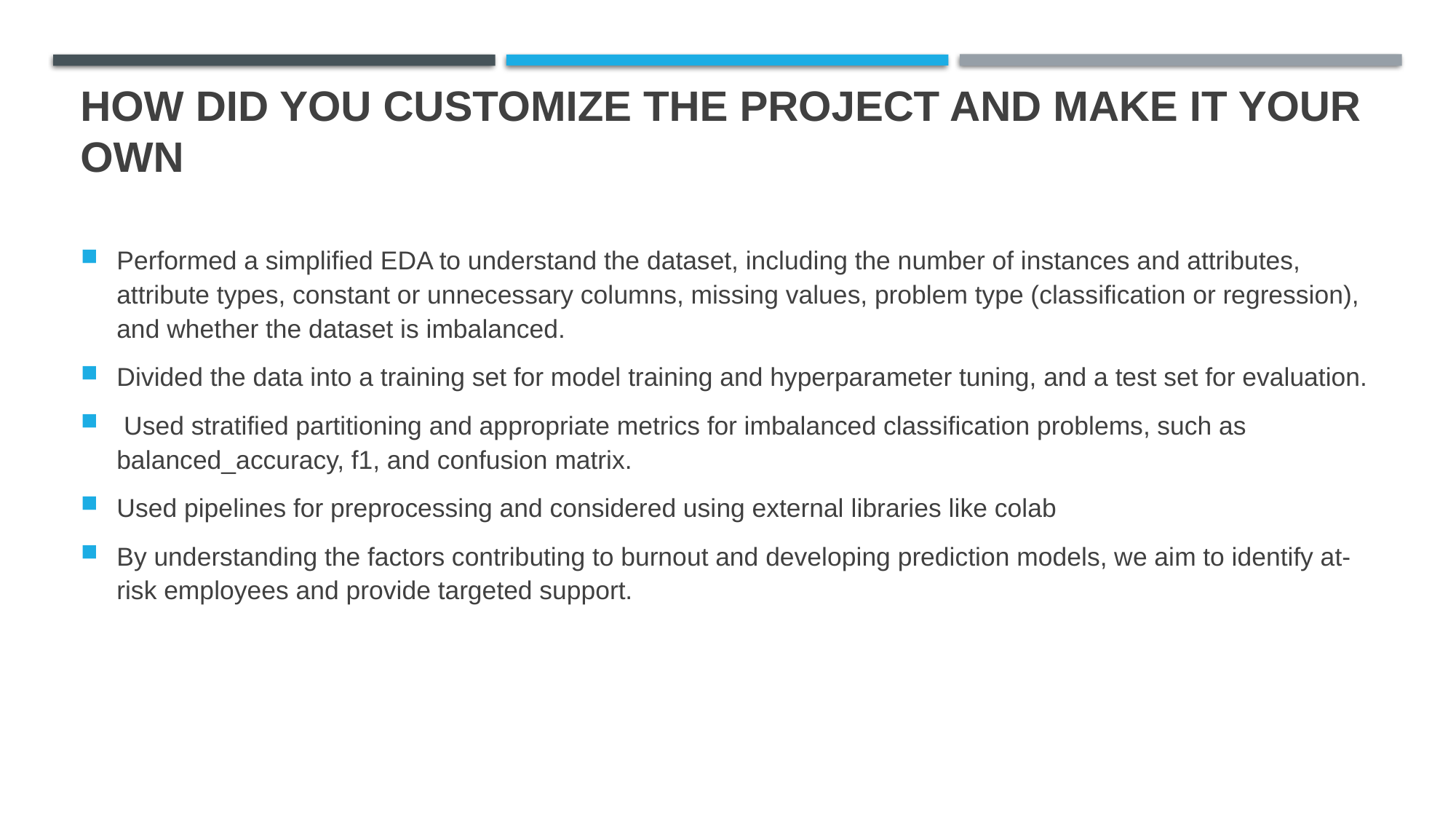

# How did you customize the project and make it your own
Performed a simplified EDA to understand the dataset, including the number of instances and attributes, attribute types, constant or unnecessary columns, missing values, problem type (classification or regression), and whether the dataset is imbalanced.
Divided the data into a training set for model training and hyperparameter tuning, and a test set for evaluation.
 Used stratified partitioning and appropriate metrics for imbalanced classification problems, such as balanced_accuracy, f1, and confusion matrix.
Used pipelines for preprocessing and considered using external libraries like colab
By understanding the factors contributing to burnout and developing prediction models, we aim to identify at-risk employees and provide targeted support.